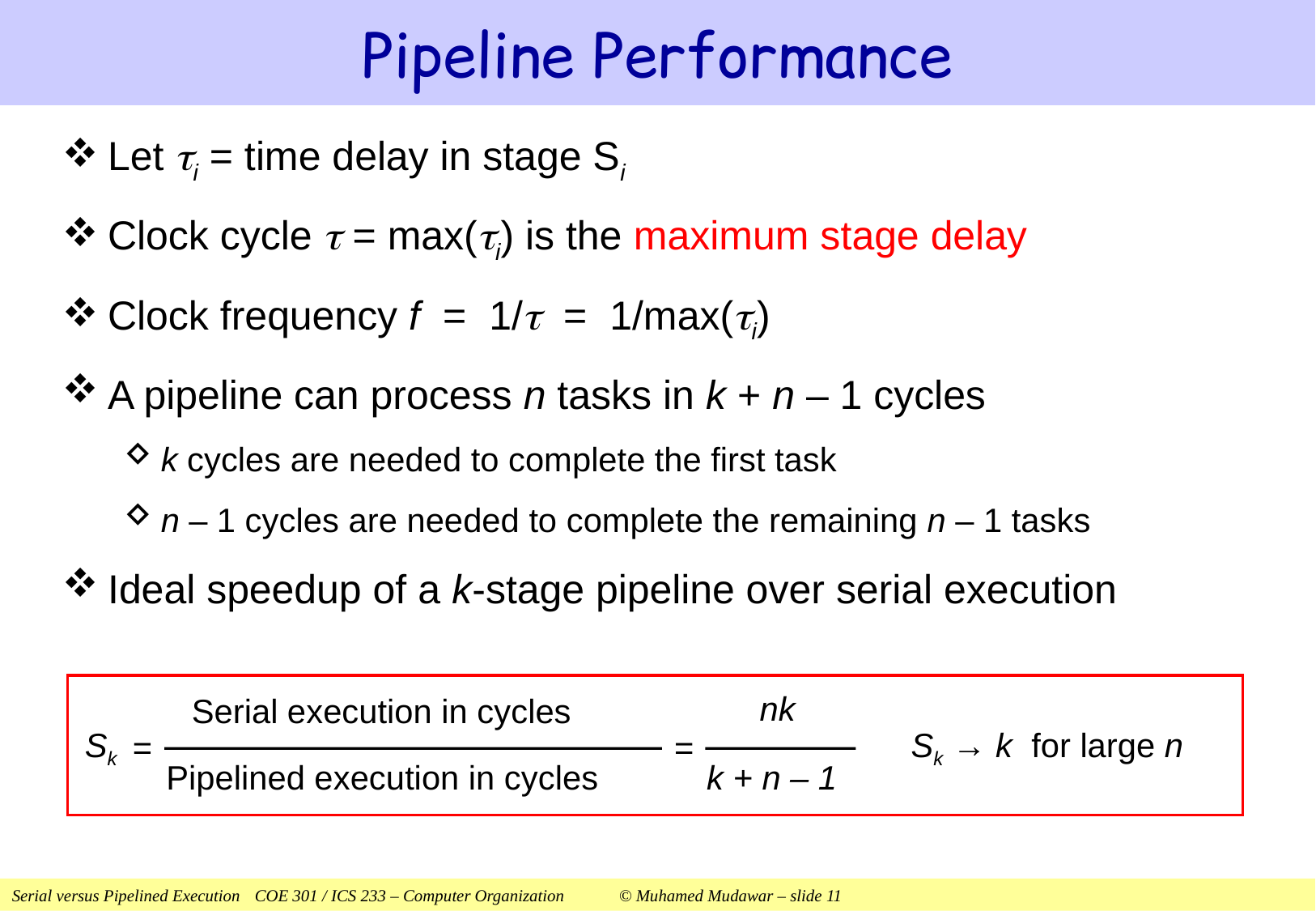

# Pipeline Performance
Let τi = time delay in stage Si
Clock cycle τ = max(τi) is the maximum stage delay
Clock frequency f  =  1/τ  =  1/max(τi)
A pipeline can process n tasks in k + n – 1 cycles
k cycles are needed to complete the first task
n – 1 cycles are needed to complete the remaining n – 1 tasks
Ideal speedup of a k-stage pipeline over serial execution

nk
Serial execution in cycles
Sk
Sk → k  for large n
=
=

Pipelined execution in cycles
k + n – 1